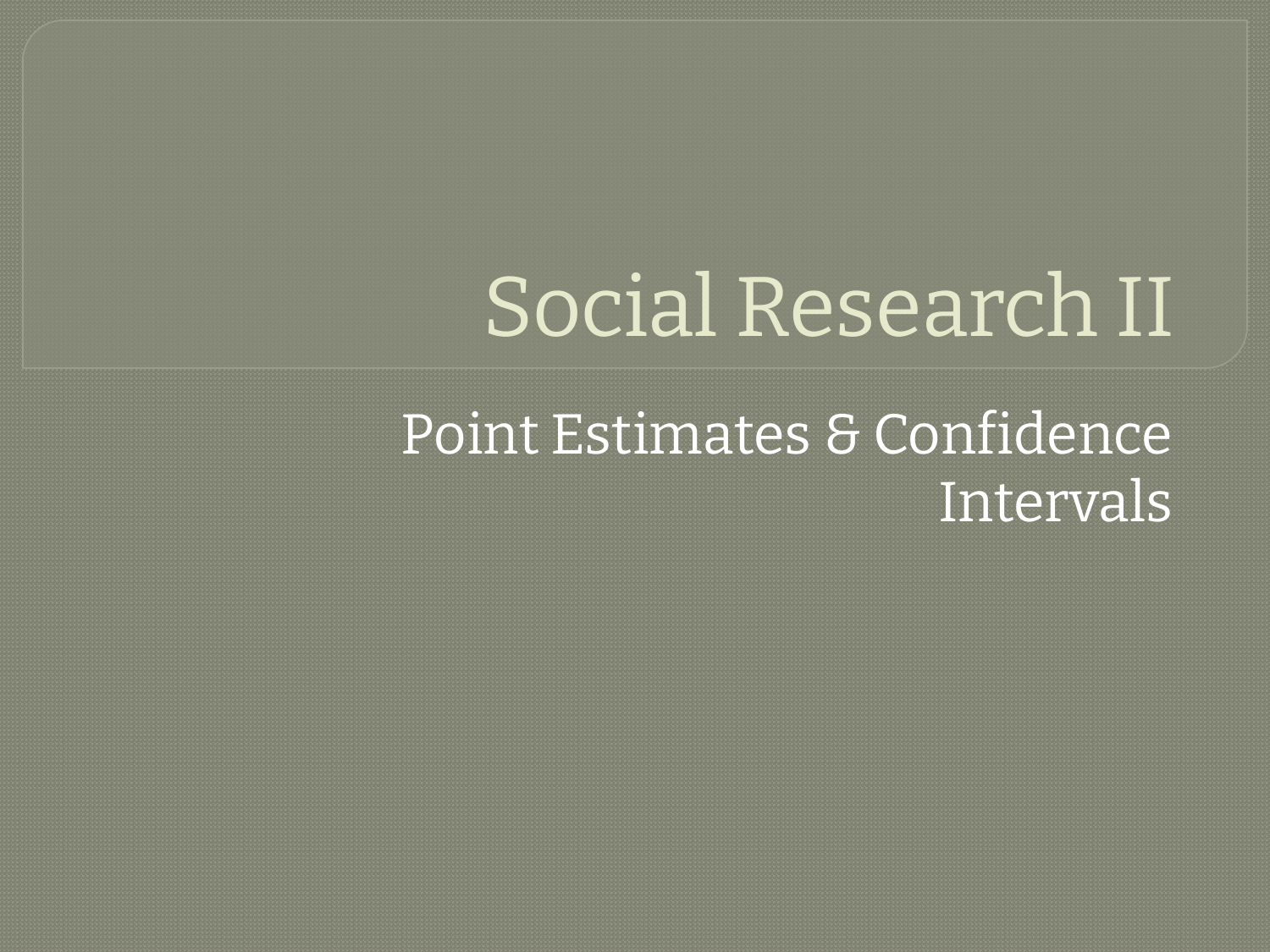

# Social Research II
Point Estimates & Confidence Intervals